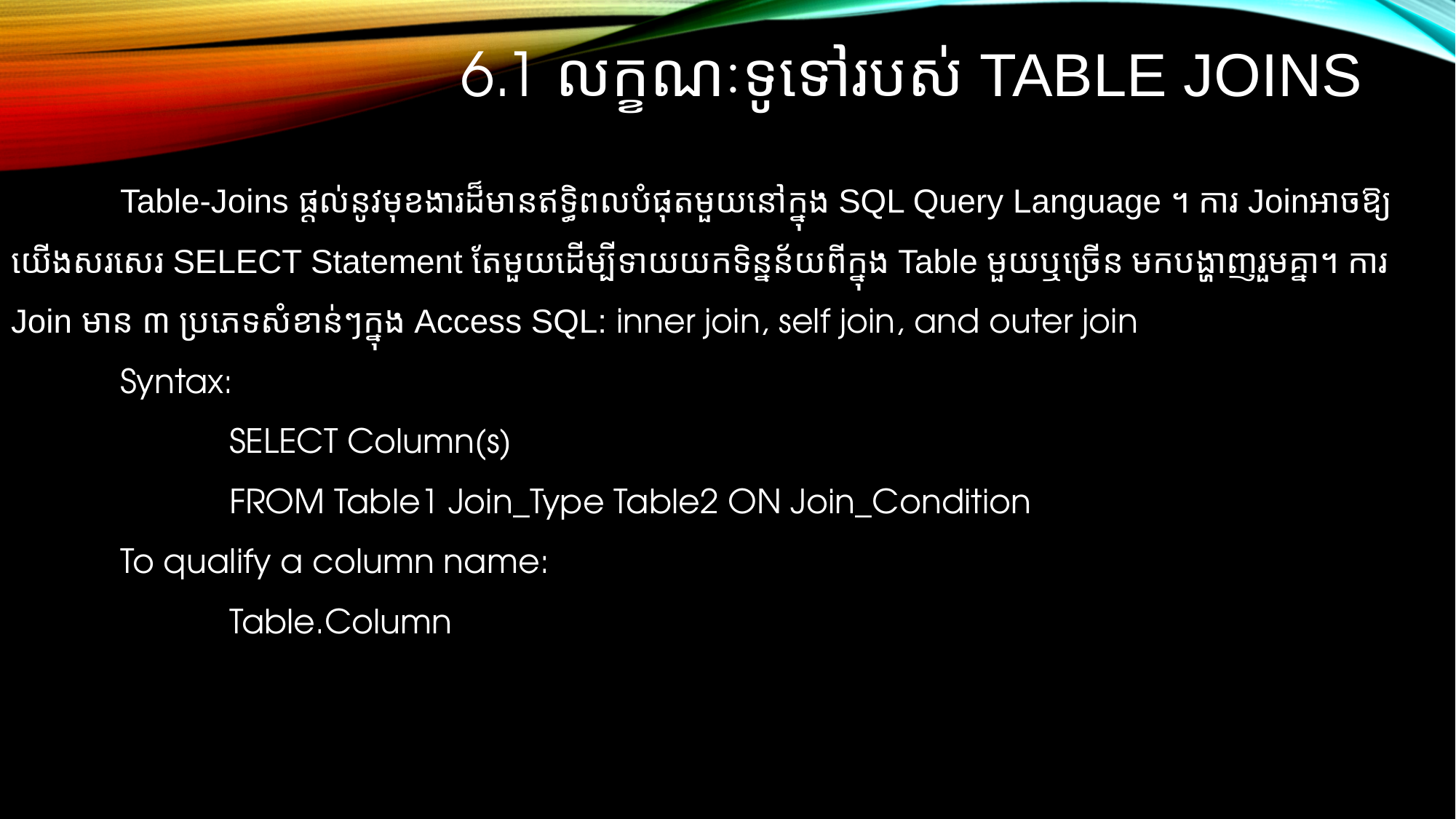

# 6.1 លក្ខណៈទូទៅរបស់ Table JOINS
	Table-Joins ផ្តល់នូវមុខងារដ៏មានឥទ្ធិពលបំផុតមួយនៅក្នុង SQL Query Language ។ ការ Joinអាចឱ្យយើងសរសេរ SELECT Statement តែមួយដើម្បីទាយយកទិន្នន័យពីក្នុង Table មួយឬច្រើន មកបង្ហាញរួមគ្នា។ ការ Join មាន ៣ ប្រភេទសំខាន់ៗក្នុង Access SQL: inner join, self join, and outer join
	Syntax:
		SELECT Column(s)
		FROM Table1 Join_Type Table2 ON Join_Condition
	To qualify a column name:
		Table.Column